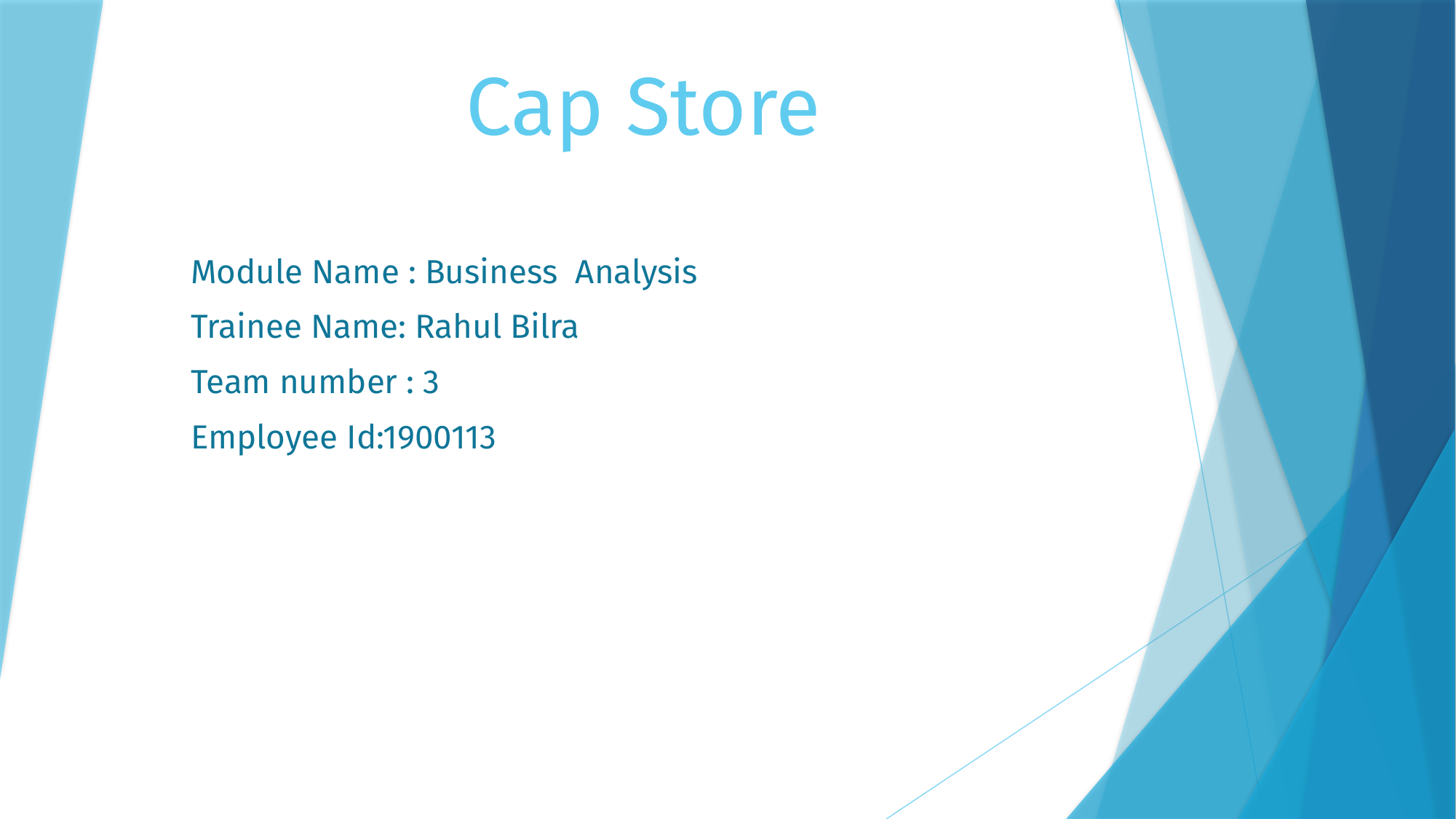

# Cap Store
Module Name : Business  Analysis
Trainee Name: Rahul Bilra
Team number : 3
Employee Id:1900113